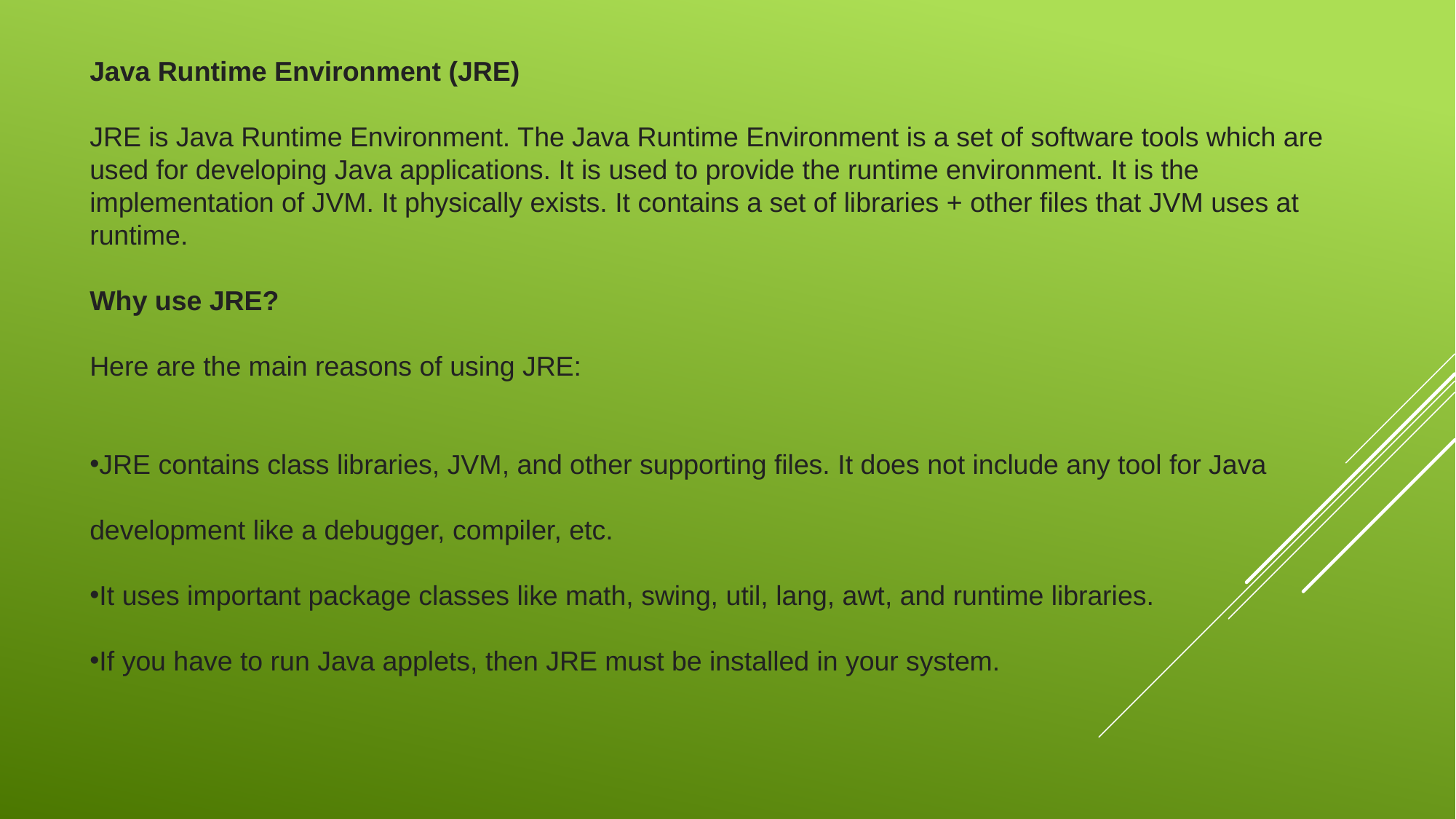

Java Runtime Environment (JRE)

JRE is Java Runtime Environment. The Java Runtime Environment is a set of software tools which are used for developing Java applications. It is used to provide the runtime environment. It is the implementation of JVM. It physically exists. It contains a set of libraries + other files that JVM uses at runtime.

Why use JRE?

Here are the main reasons of using JRE:

JRE contains class libraries, JVM, and other supporting files. It does not include any tool for Java development like a debugger, compiler, etc.
It uses important package classes like math, swing, util, lang, awt, and runtime libraries.
If you have to run Java applets, then JRE must be installed in your system.